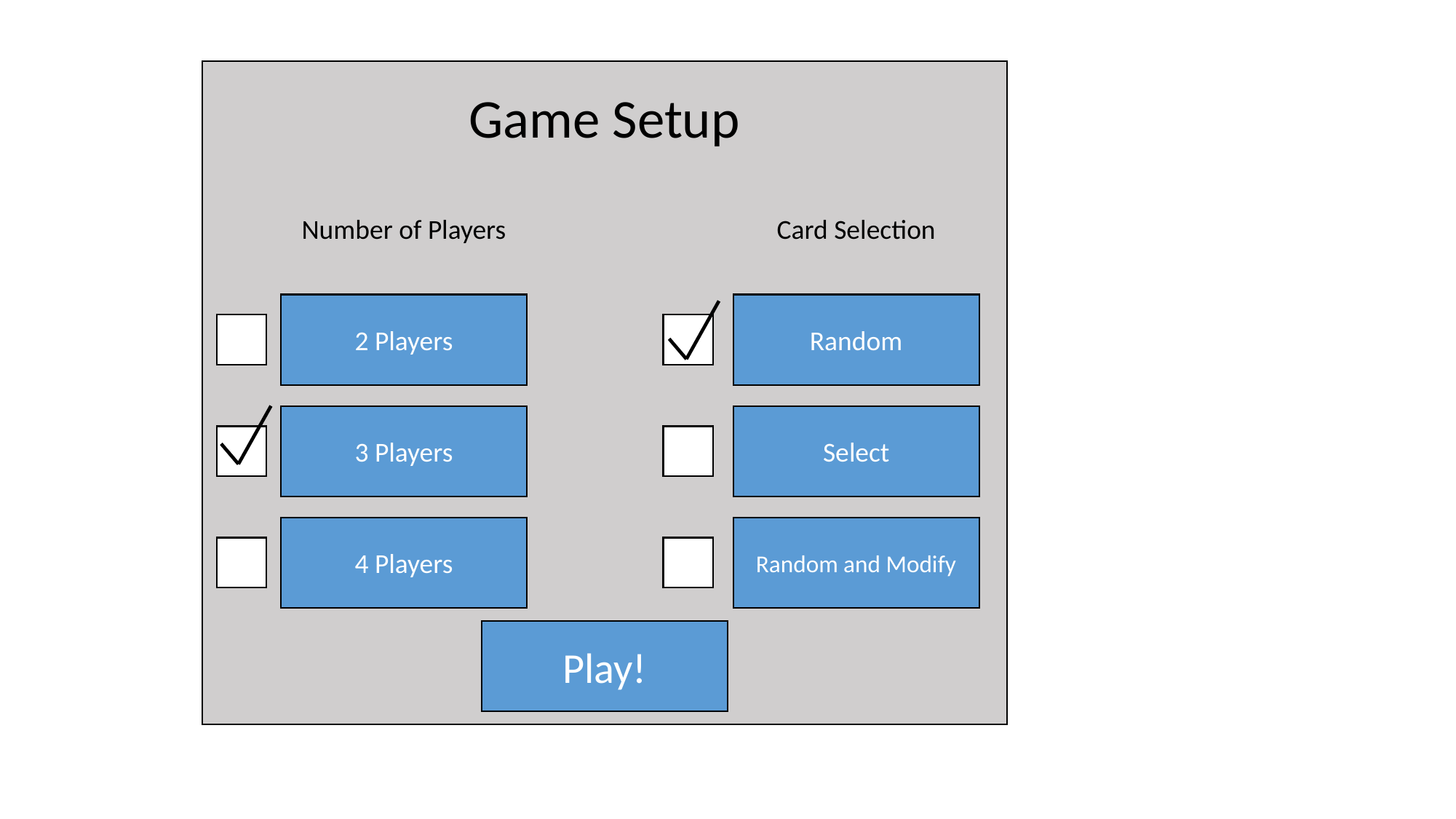

Game Setup
Number of Players
Card Selection
2 Players
Random

3 Players
Select

4 Players
Random and Modify

Play!